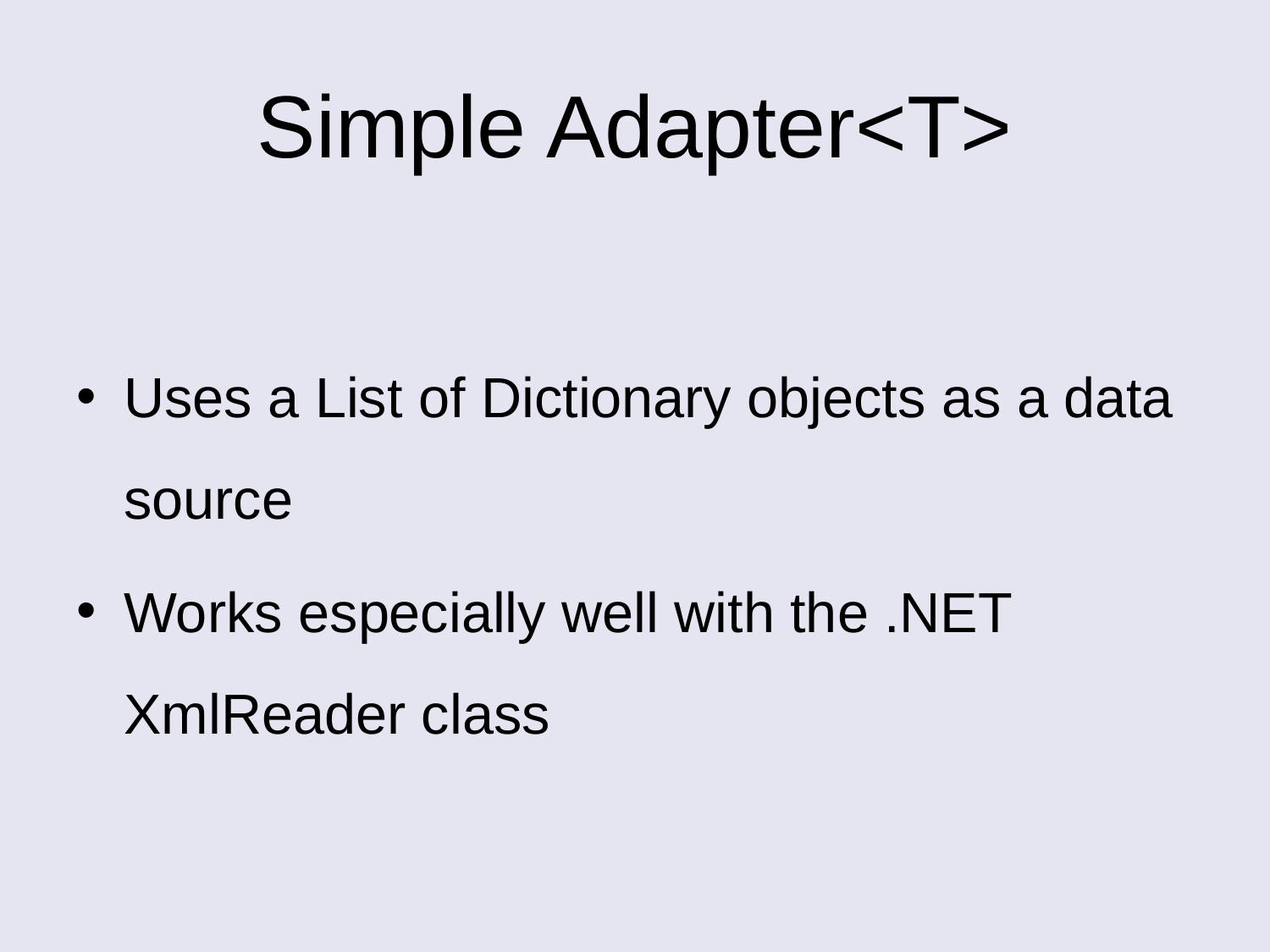

# Simple Adapter<T>
Uses a List of Dictionary objects as a data source
Works especially well with the .NET XmlReader class